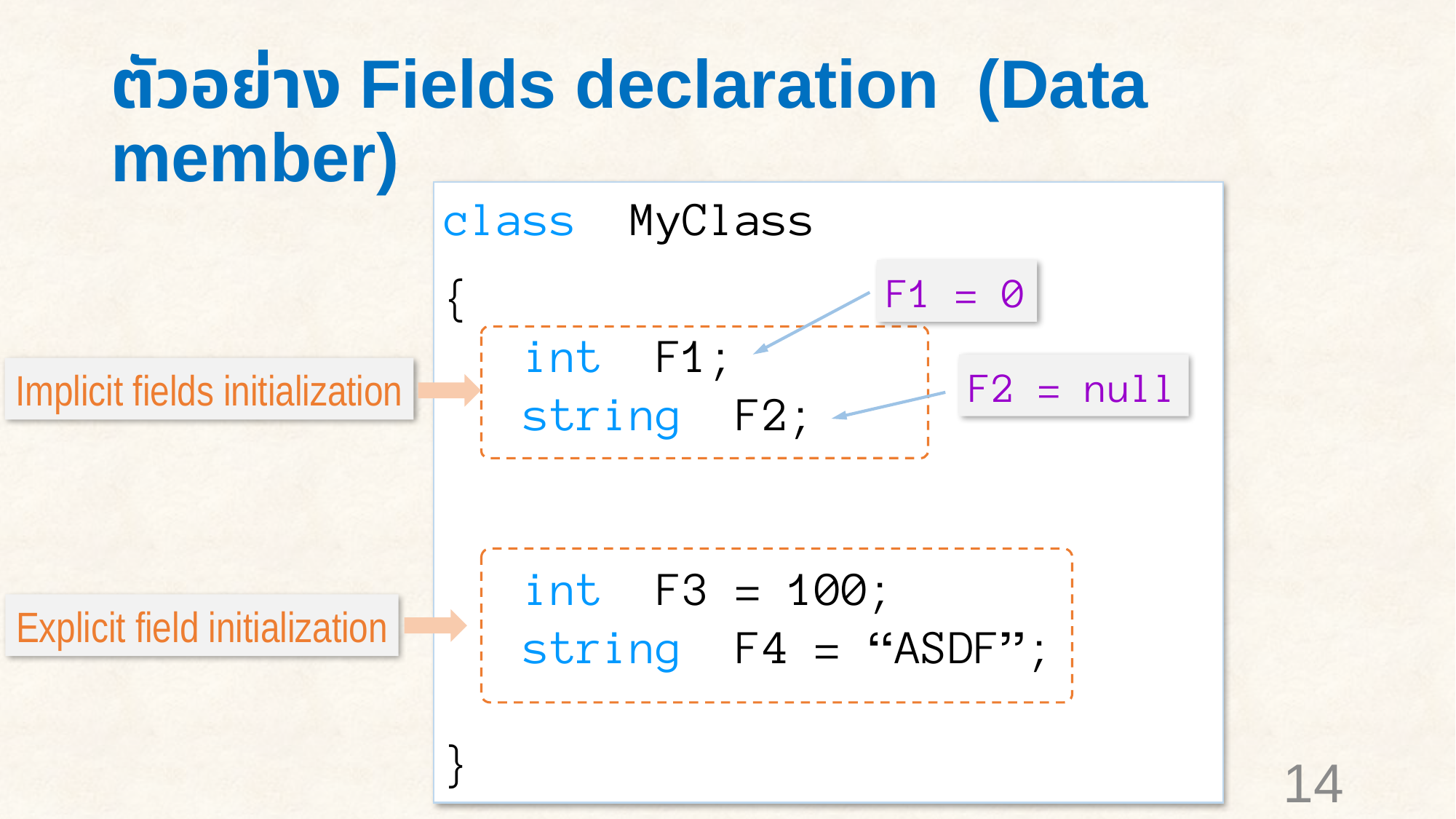

# ตัวอย่าง Fields declaration  (Data member)
class  MyClass

{
   int  F1;
   string  F2;

   int  F3 = 100;
   string  F4 = “ASDF”;

}
F1 = 0

F2 = null
Implicit fields initialization

Explicit field initialization

14